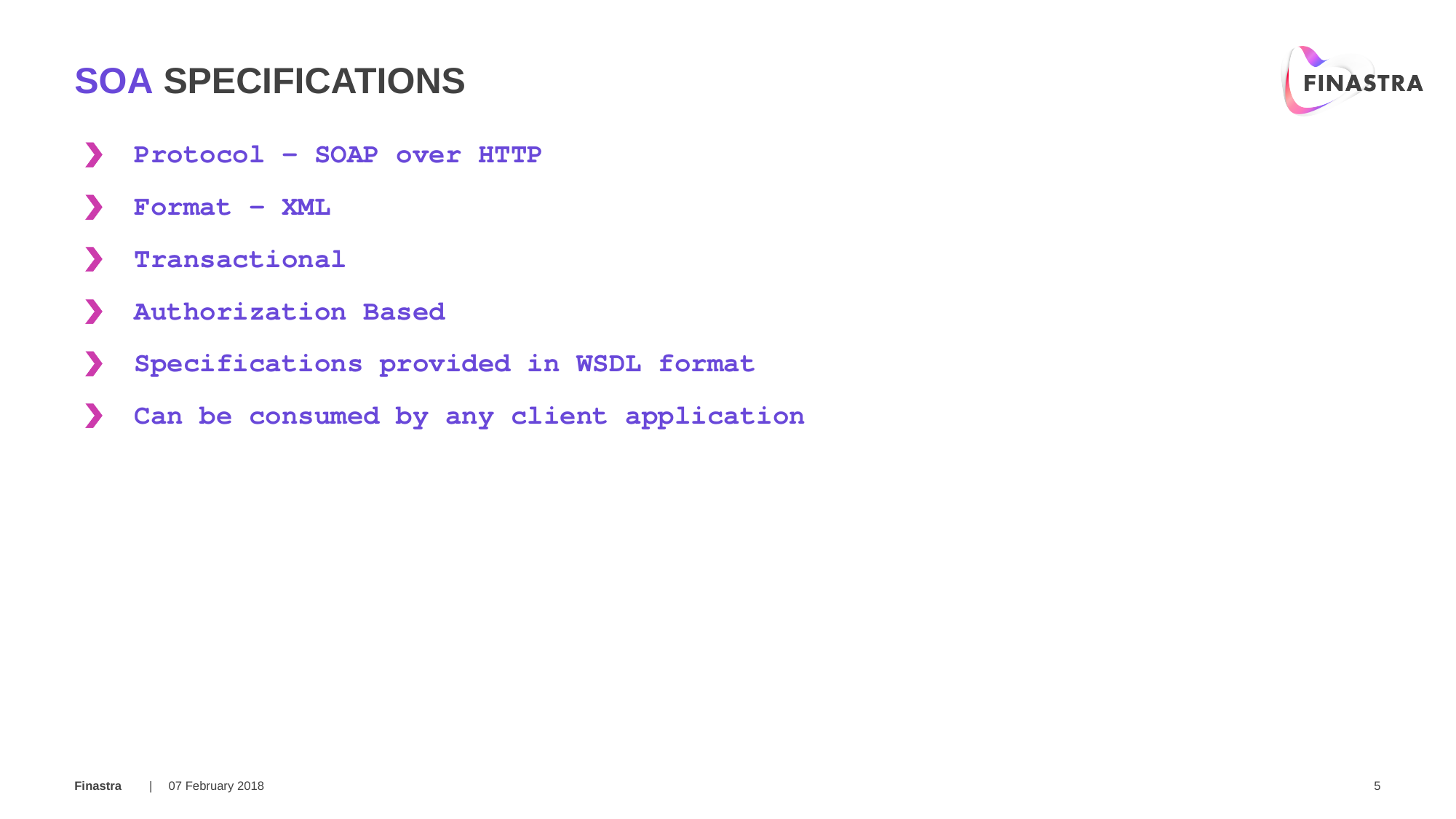

# SOA specifications
Protocol – SOAP over HTTP
Format – XML
Transactional
Authorization Based
Specifications provided in WSDL format
Can be consumed by any client application
07 February 2018
5